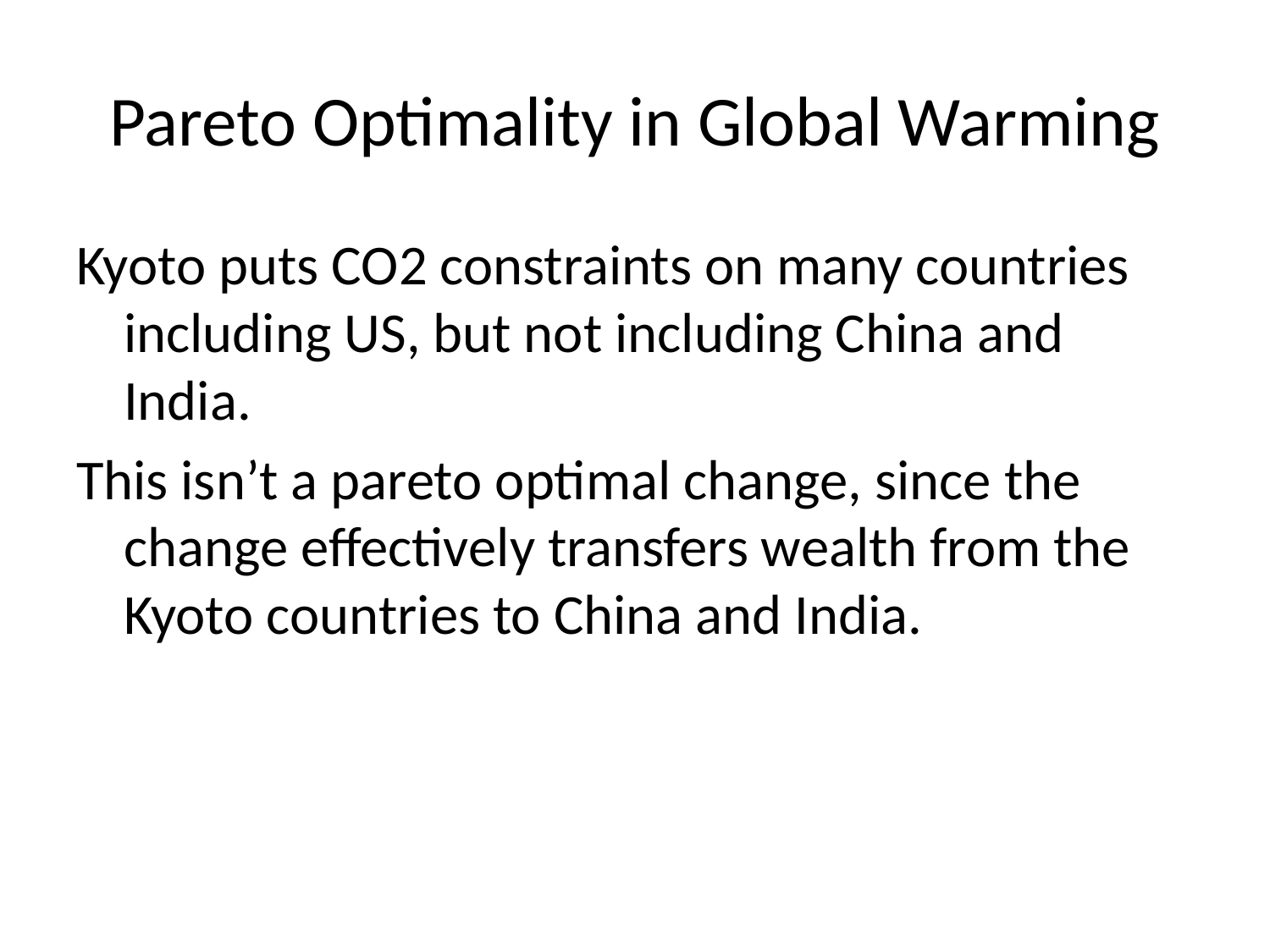

# Pareto Optimality in Global Warming
Kyoto puts CO2 constraints on many countries including US, but not including China and India.
This isn’t a pareto optimal change, since the change effectively transfers wealth from the Kyoto countries to China and India.